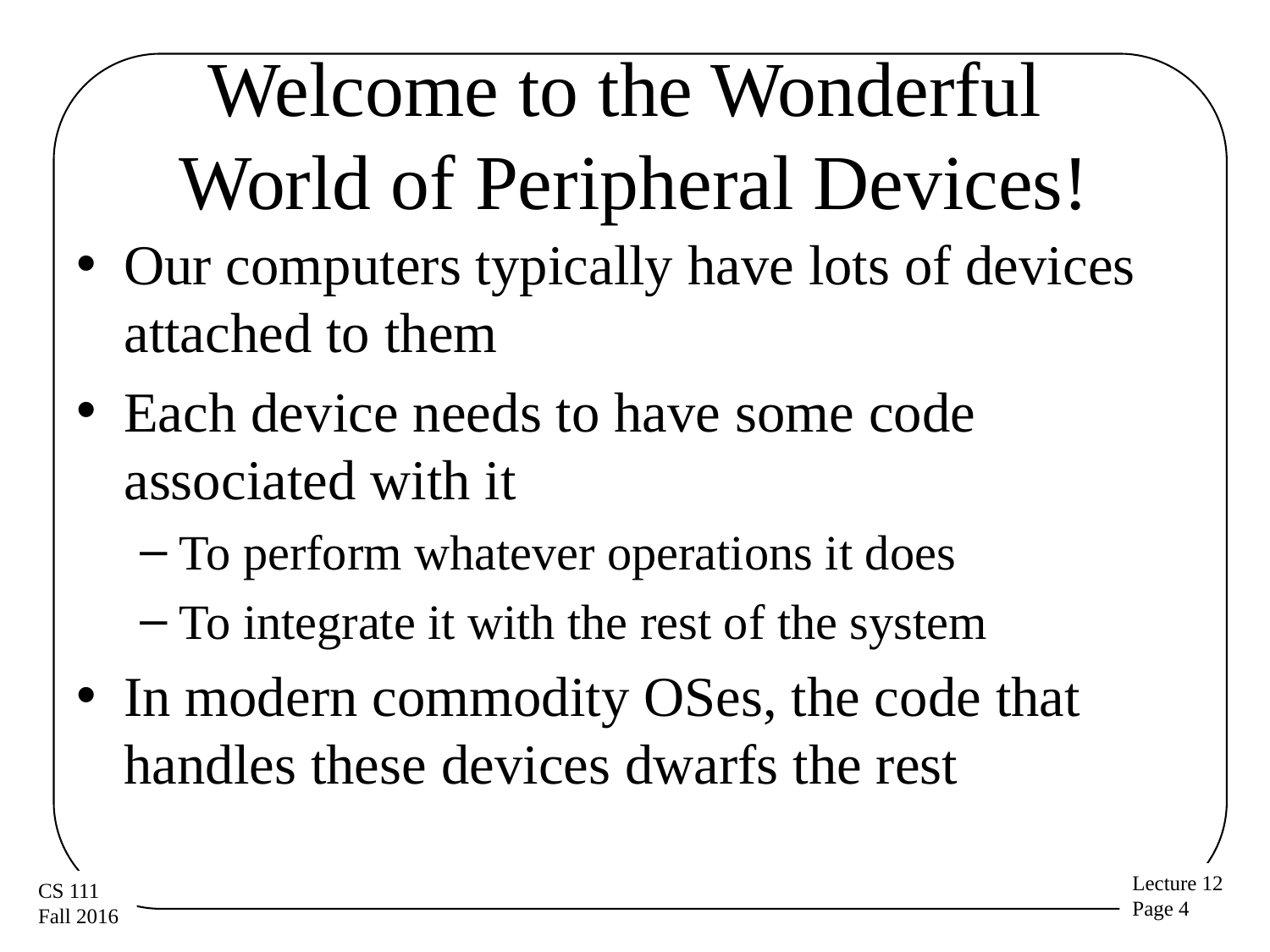

# Welcome to the Wonderful World of Peripheral Devices!
Our computers typically have lots of devices attached to them
Each device needs to have some code associated with it
To perform whatever operations it does
To integrate it with the rest of the system
In modern commodity OSes, the code that handles these devices dwarfs the rest